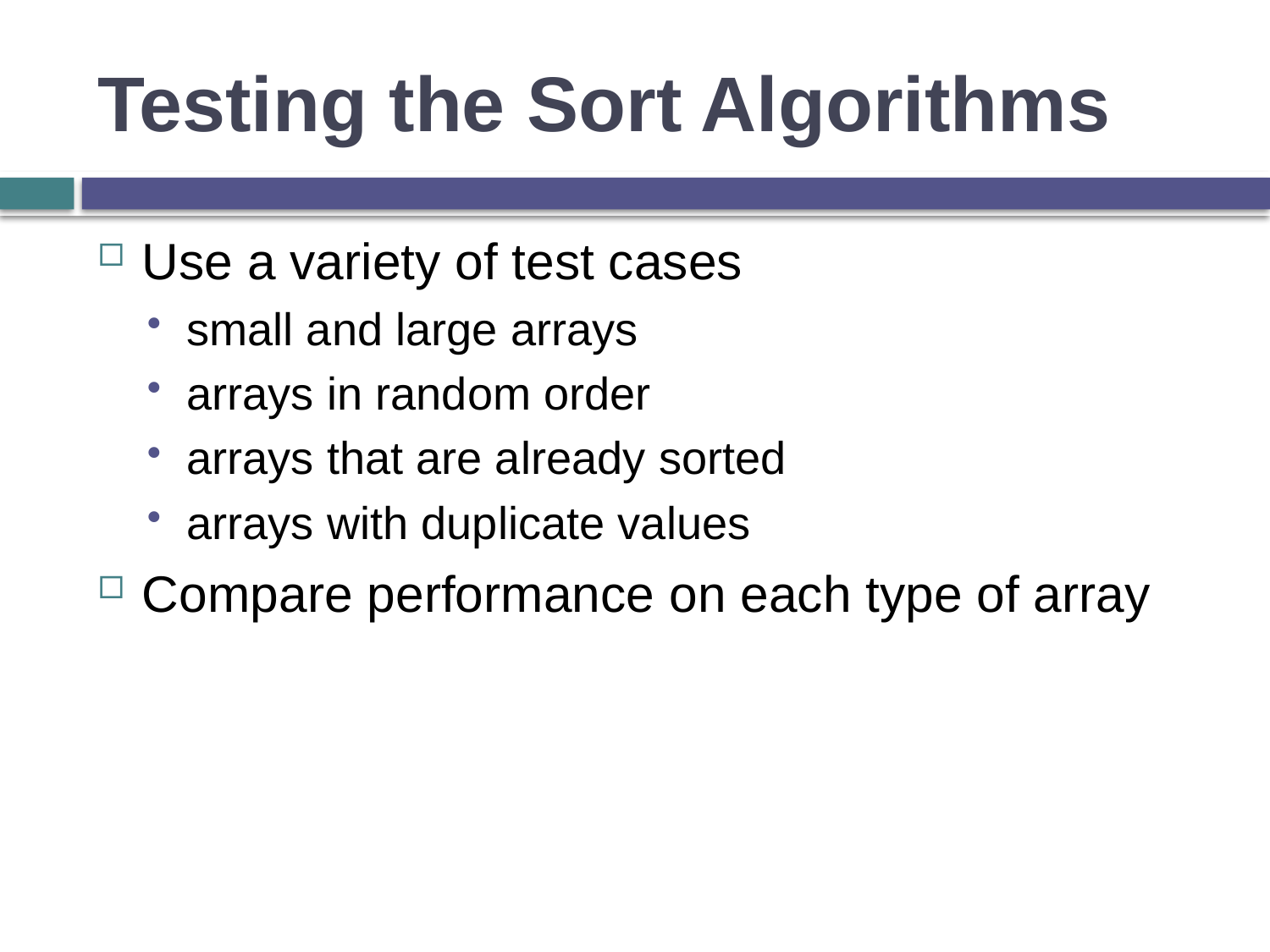

# Testing the Sort Algorithms
Use a variety of test cases
small and large arrays
arrays in random order
arrays that are already sorted
arrays with duplicate values
Compare performance on each type of array